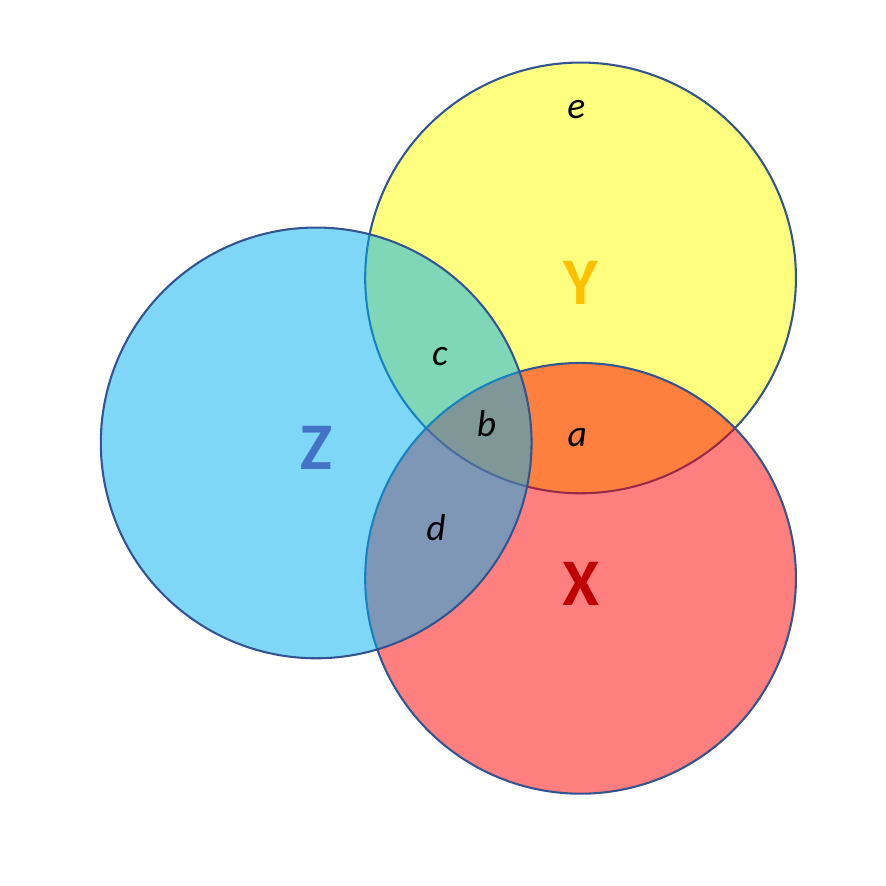

Y
e
Z
c
X
b
a
d